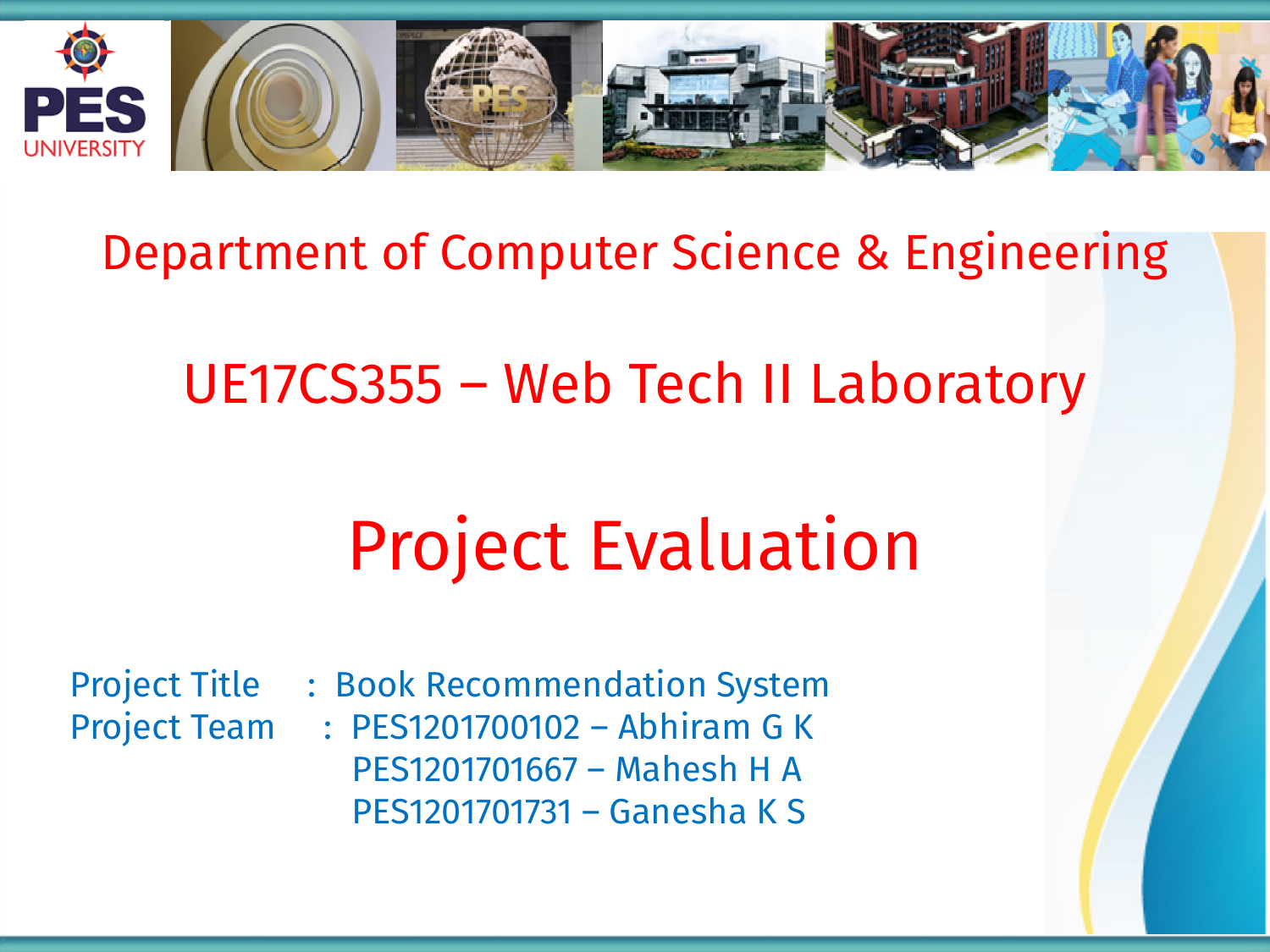

Department of Computer Science & Engineering

UE17CS355 – Web Tech II Laboratory

Project Evaluation
Project Title     :  Book Recommendation System
Project Team 	:  PES1201700102 – Abhiram G K
		   PES1201701667 – Mahesh H A
		   PES1201701731 – Ganesha K S